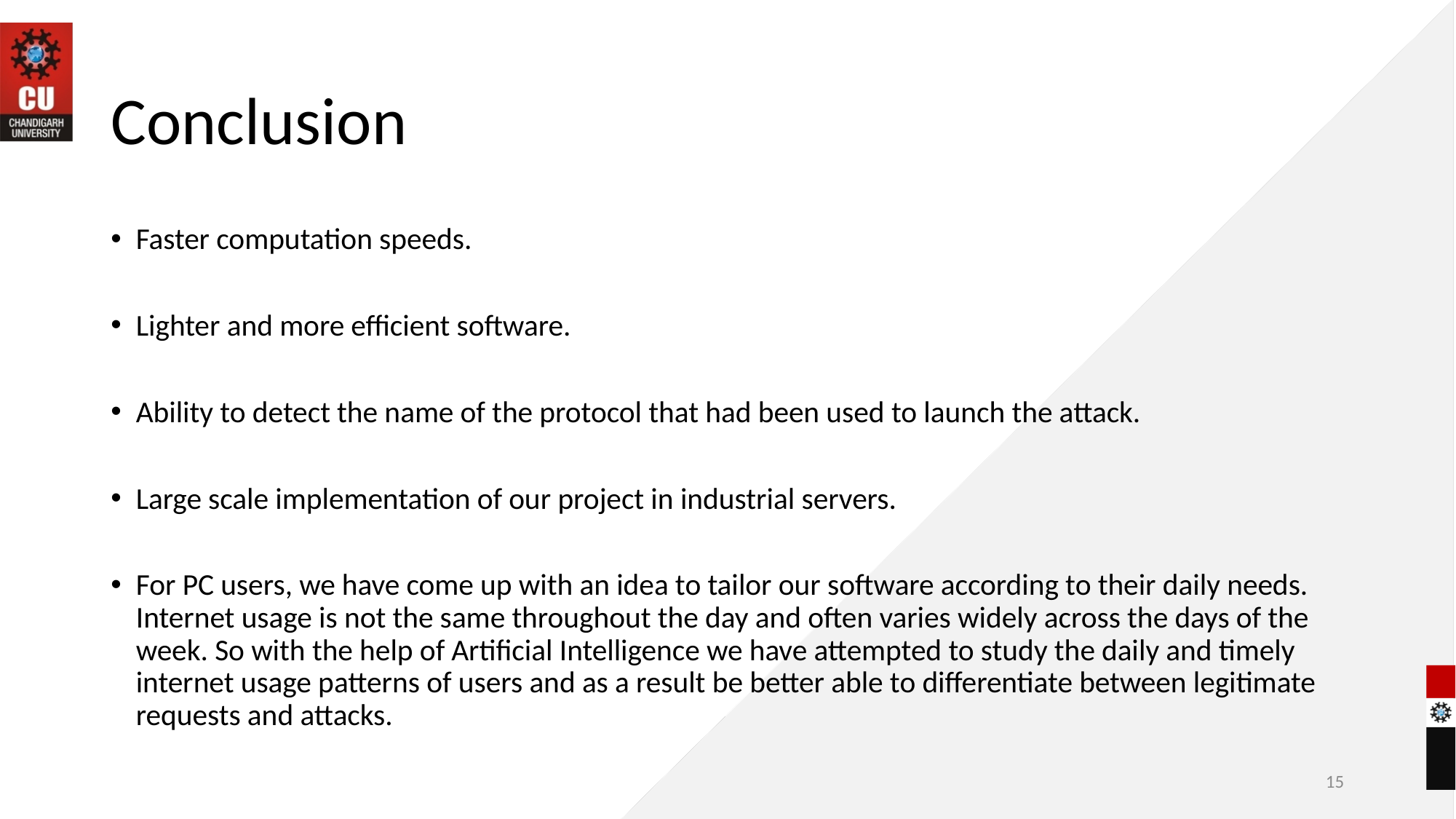

# Conclusion
Faster computation speeds.

Lighter and more efficient software.

Ability to detect the name of the protocol that had been used to launch the attack.

Large scale implementation of our project in industrial servers.

For PC users, we have come up with an idea to tailor our software according to their daily needs. Internet usage is not the same throughout the day and often varies widely across the days of the week. So with the help of Artificial Intelligence we have attempted to study the daily and timely internet usage patterns of users and as a result be better able to differentiate between legitimate requests and attacks.
15